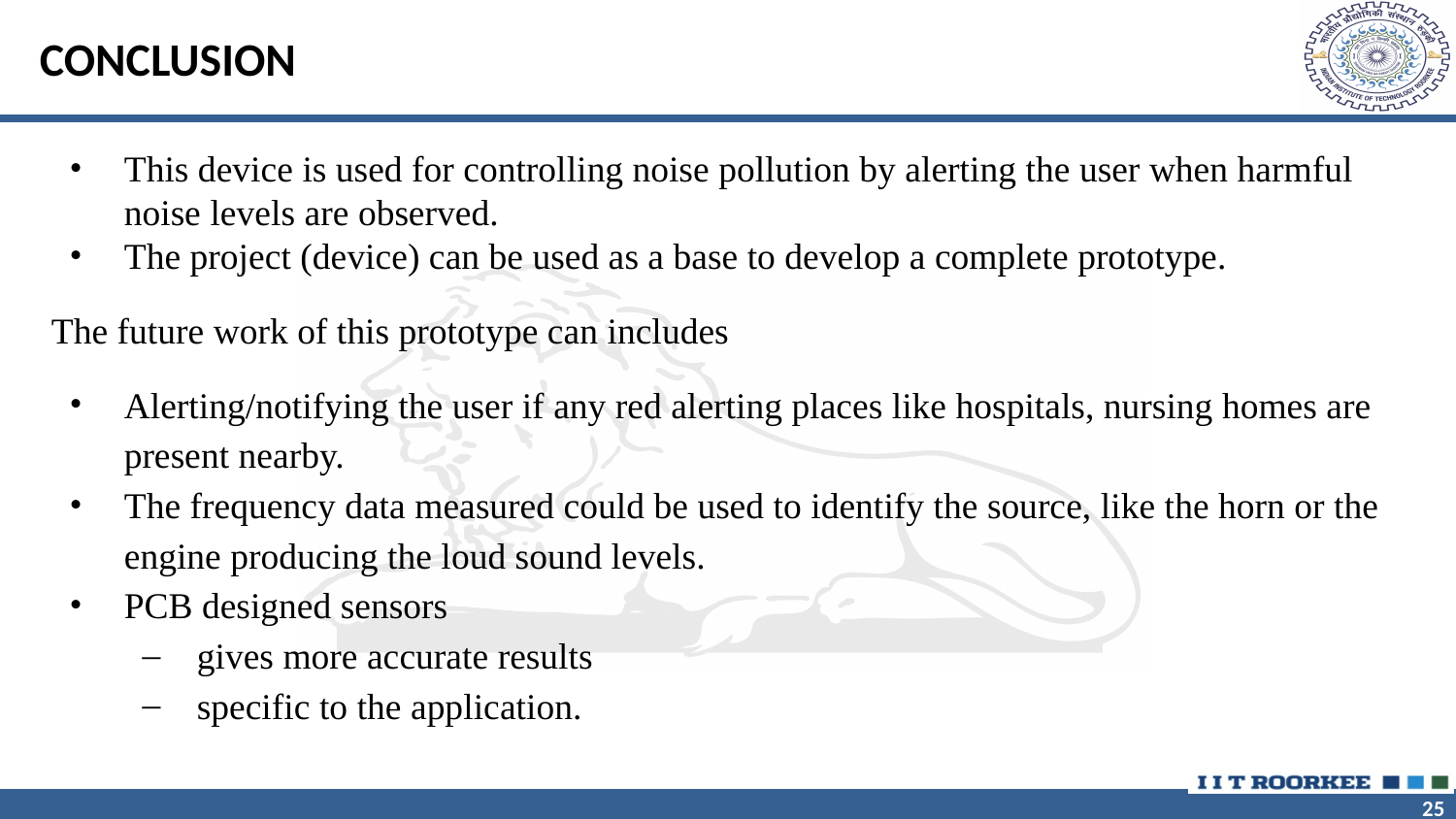

# CONCLUSION
This device is used for controlling noise pollution by alerting the user when harmful noise levels are observed.
The project (device) can be used as a base to develop a complete prototype.
The future work of this prototype can includes
Alerting/notifying the user if any red alerting places like hospitals, nursing homes are present nearby.
The frequency data measured could be used to identify the source, like the horn or the engine producing the loud sound levels.
PCB designed sensors
gives more accurate results
specific to the application.